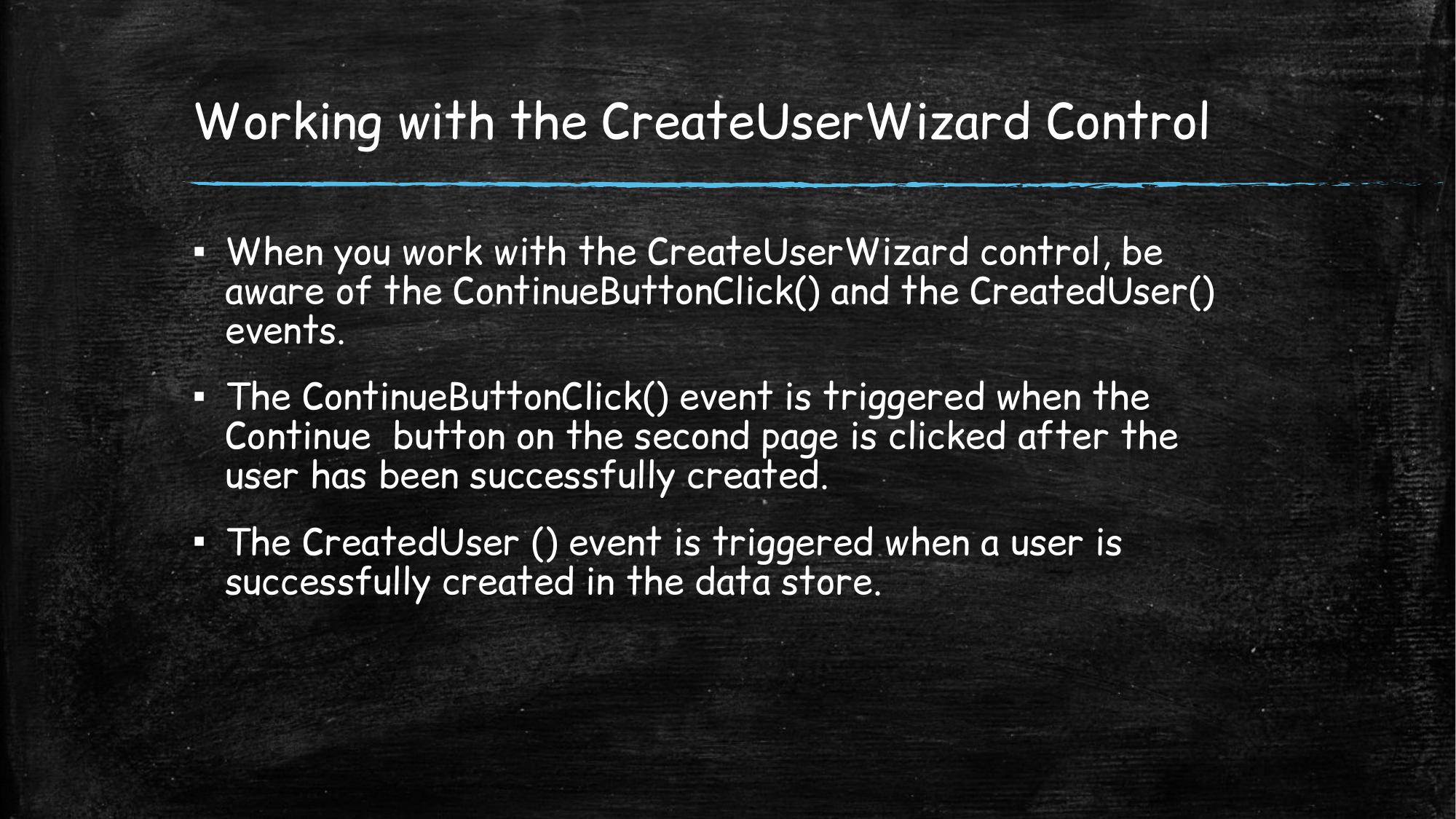

# Working with the CreateUserWizard Control
When you work with the CreateUserWizard control, be aware of the ContinueButtonClick() and the CreatedUser() events.
The ContinueButtonClick() event is triggered when the Continue  button on the second page is clicked after the user has been successfully created.
The CreatedUser () event is triggered when a user is successfully created in the data store.